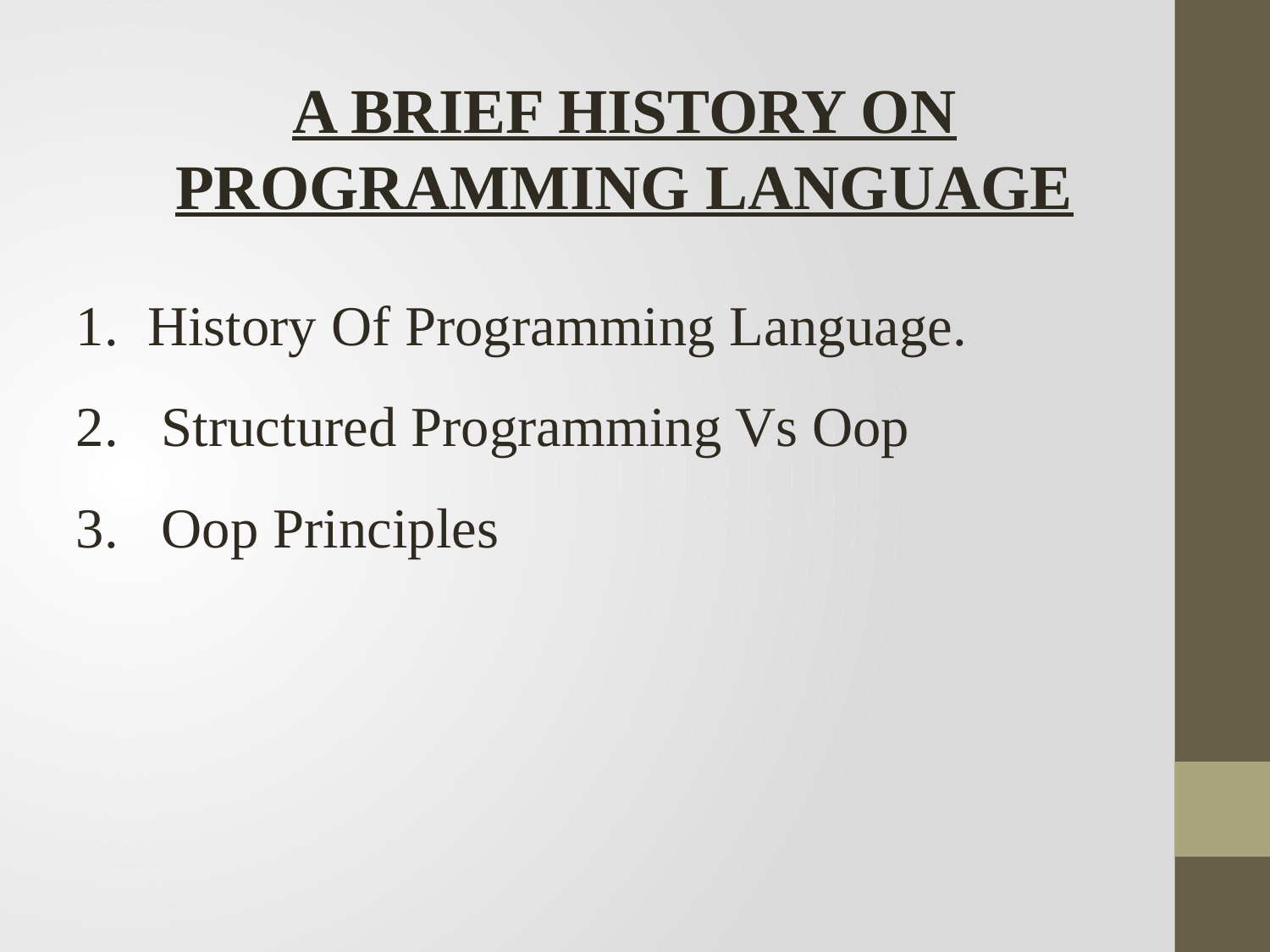

A BRIEF HISTORY ON PROGRAMMING LANGUAGE
History Of Programming Language.
 Structured Programming Vs Oop
 Oop Principles